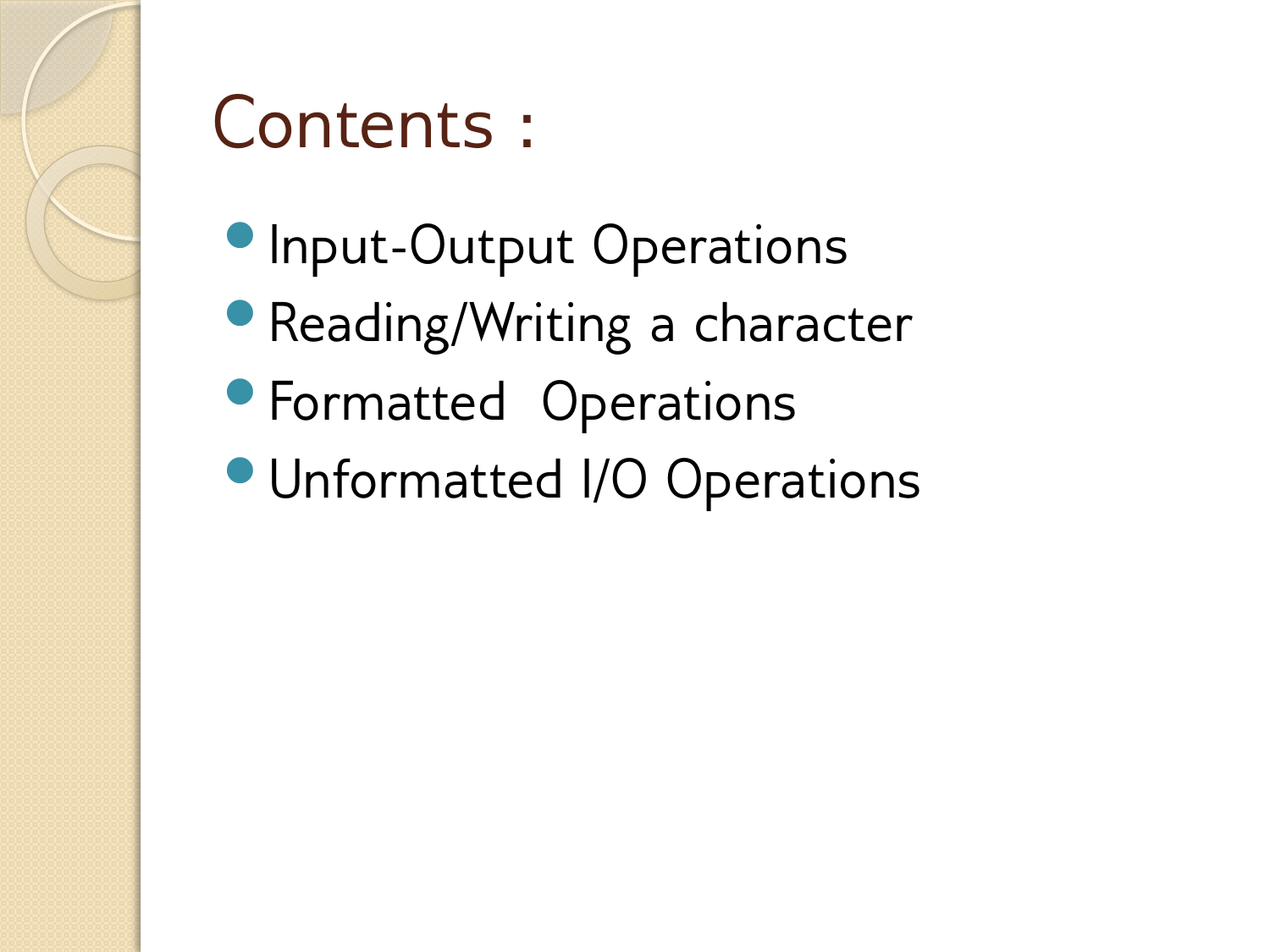

# Contents :
Input-Output Operations
Reading/Writing a character
Formatted  Operations
Unformatted I/O Operations